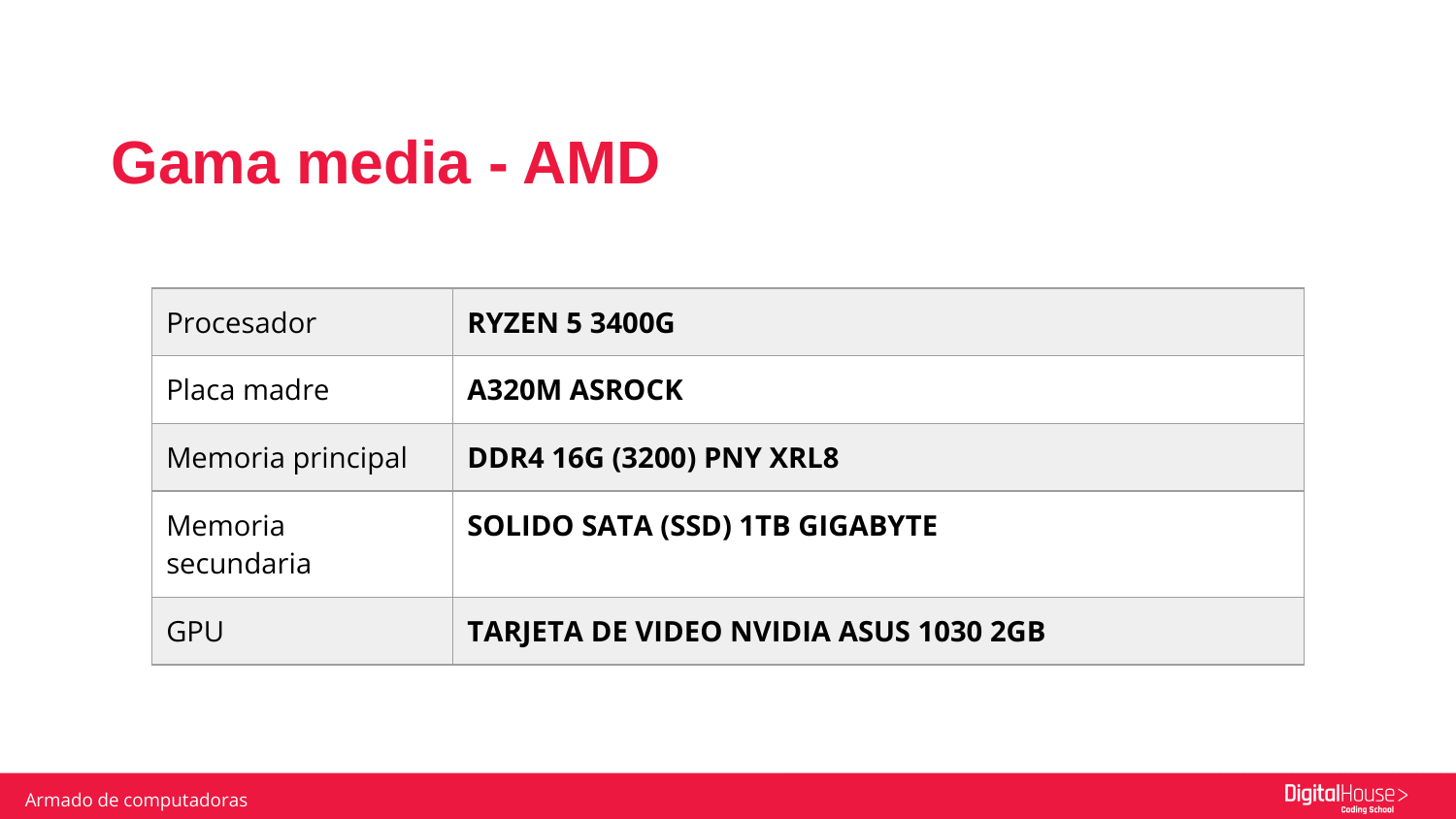

Gama media - AMD

| Procesador | RYZEN 5 3400G |
| --- | --- |
| Placa madre | A320M ASROCK |
| Memoria principal | DDR4 16G (3200) PNY XRL8 |
| Memoria secundaria | SOLIDO SATA (SSD) 1TB GIGABYTE |
| GPU | TARJETA DE VIDEO NVIDIA ASUS 1030 2GB |